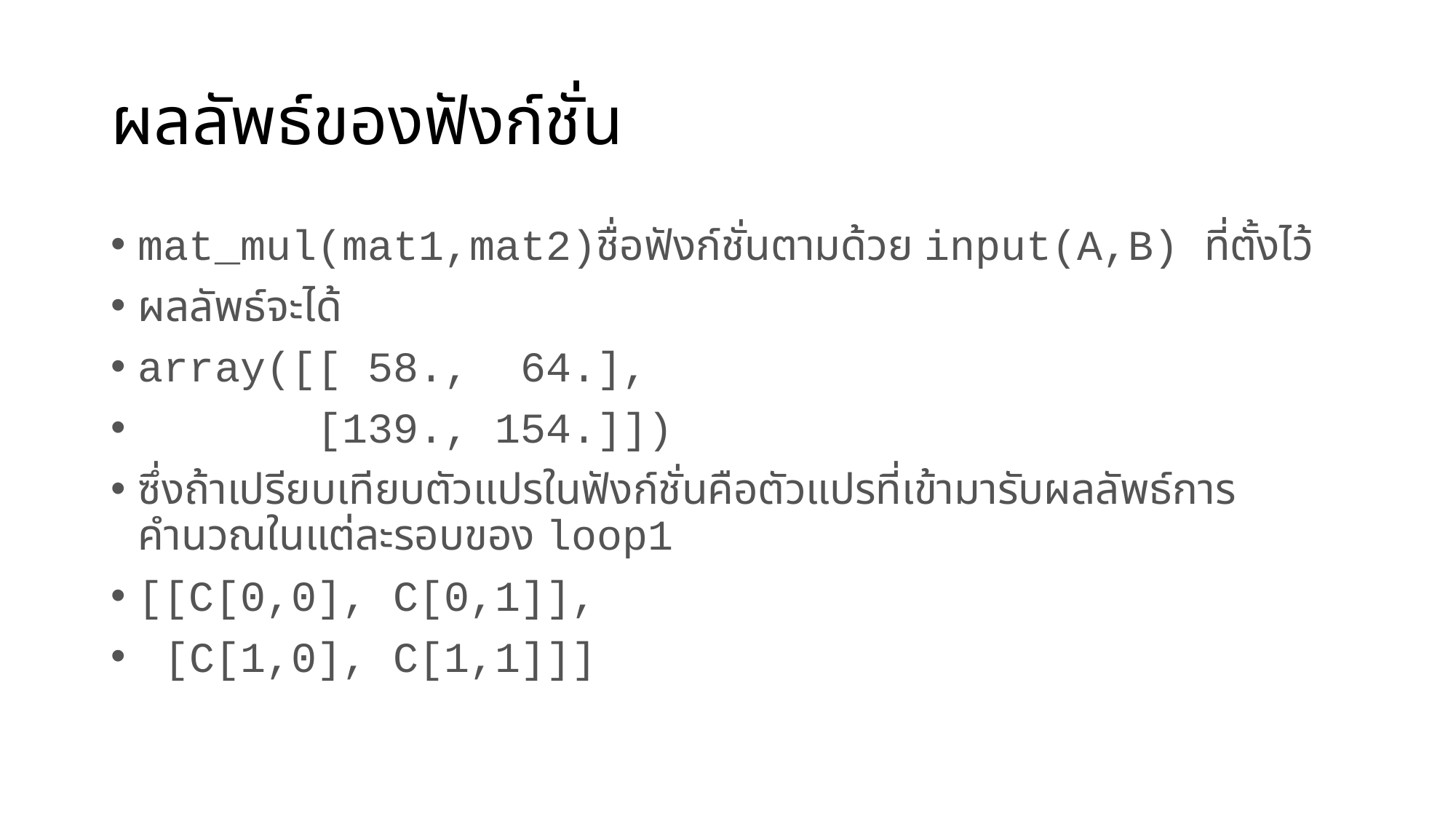

# ผลลัพธ์ของฟังก์ชั่น
mat_mul(mat1,mat2)ชื่อฟังก์ชั่นตามด้วย input(A,B) ที่ตั้งไว้
ผลลัพธ์จะได้
array([[ 58.,  64.],
       [139., 154.]])
ซึ่งถ้าเปรียบเทียบตัวแปรในฟังก์ชั่นคือตัวแปรที่เข้ามารับผลลัพธ์การคำนวณในแต่ละรอบของ loop1
[[C[0,0], C[0,1]],
 [C[1,0], C[1,1]]]